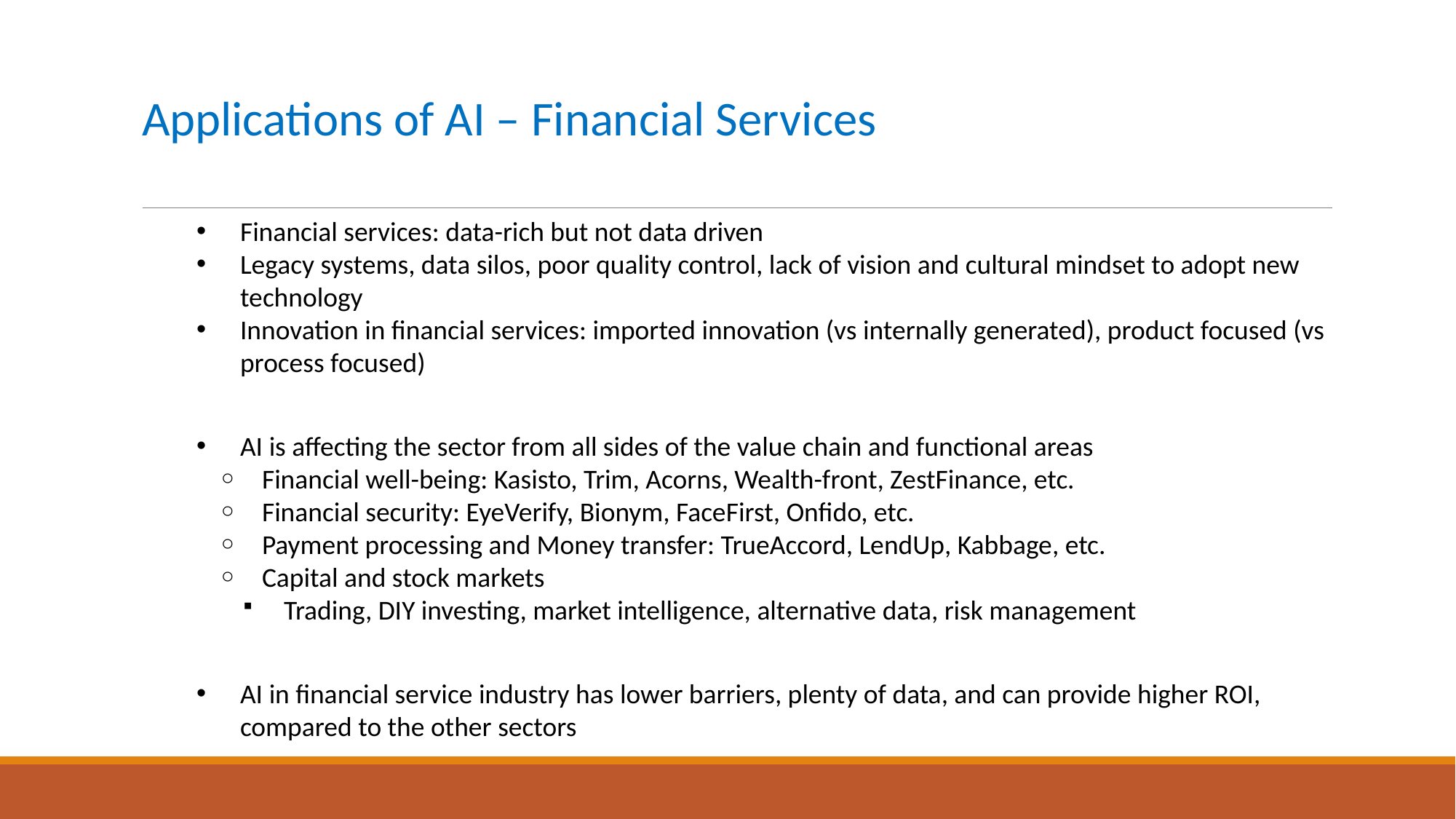

# Applications of AI – Financial Services
Financial services: data-rich but not data driven
Legacy systems, data silos, poor quality control, lack of vision and cultural mindset to adopt new technology
Innovation in financial services: imported innovation (vs internally generated), product focused (vs process focused)

AI is affecting the sector from all sides of the value chain and functional areas
Financial well-being: Kasisto, Trim, Acorns, Wealth-front, ZestFinance, etc.
Financial security: EyeVerify, Bionym, FaceFirst, Onfido, etc.
Payment processing and Money transfer: TrueAccord, LendUp, Kabbage, etc.
Capital and stock markets
Trading, DIY investing, market intelligence, alternative data, risk management

AI in financial service industry has lower barriers, plenty of data, and can provide higher ROI, compared to the other sectors